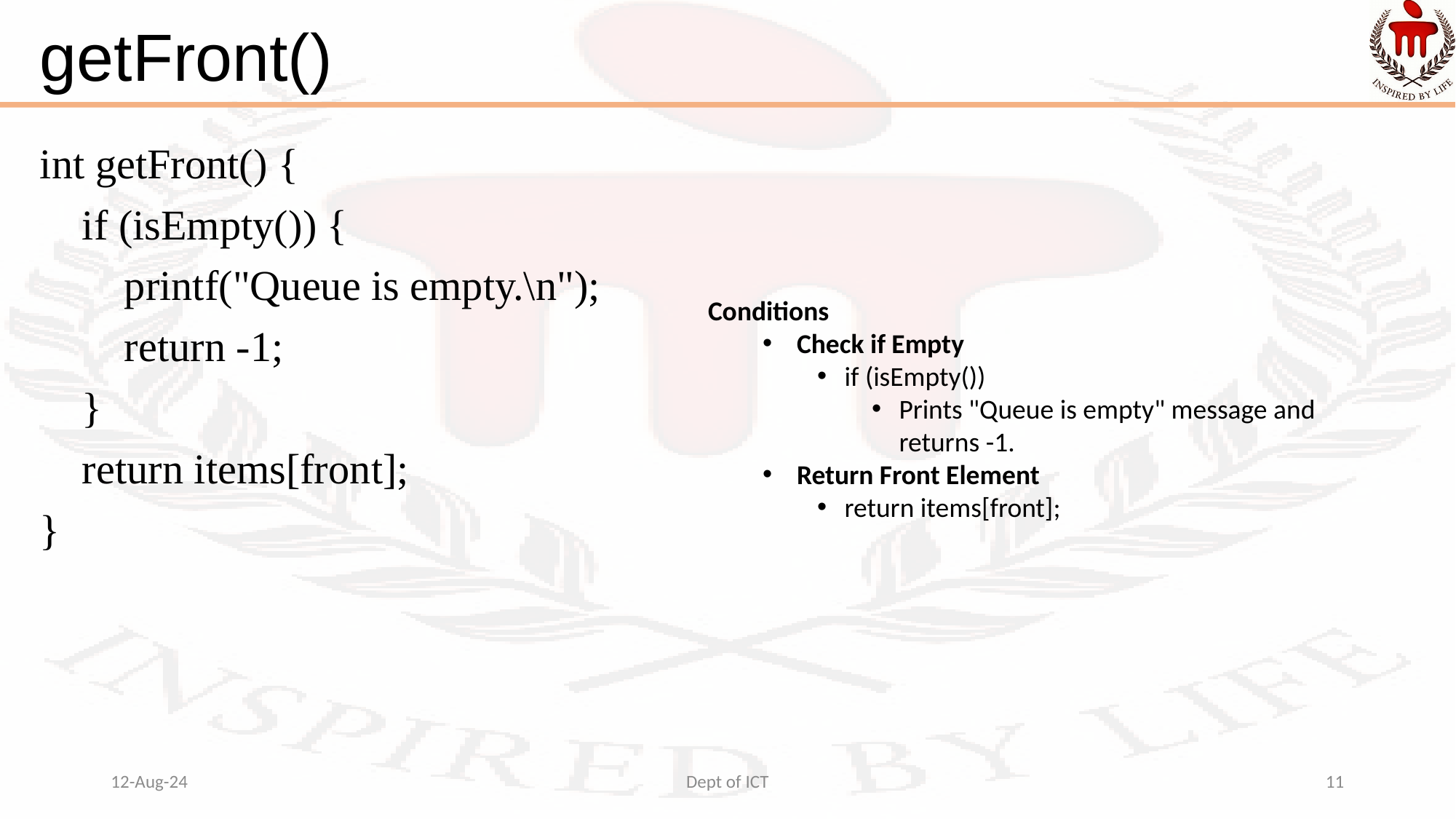

# getFront()
int getFront() {
    if (isEmpty()) {
        printf("Queue is empty.\n");
        return -1;
    }
    return items[front];
}

Conditions
Check if Empty
if (isEmpty())
Prints "Queue is empty" message and returns -1.
Return Front Element
return items[front];
12-Aug-24
Dept of ICT
11